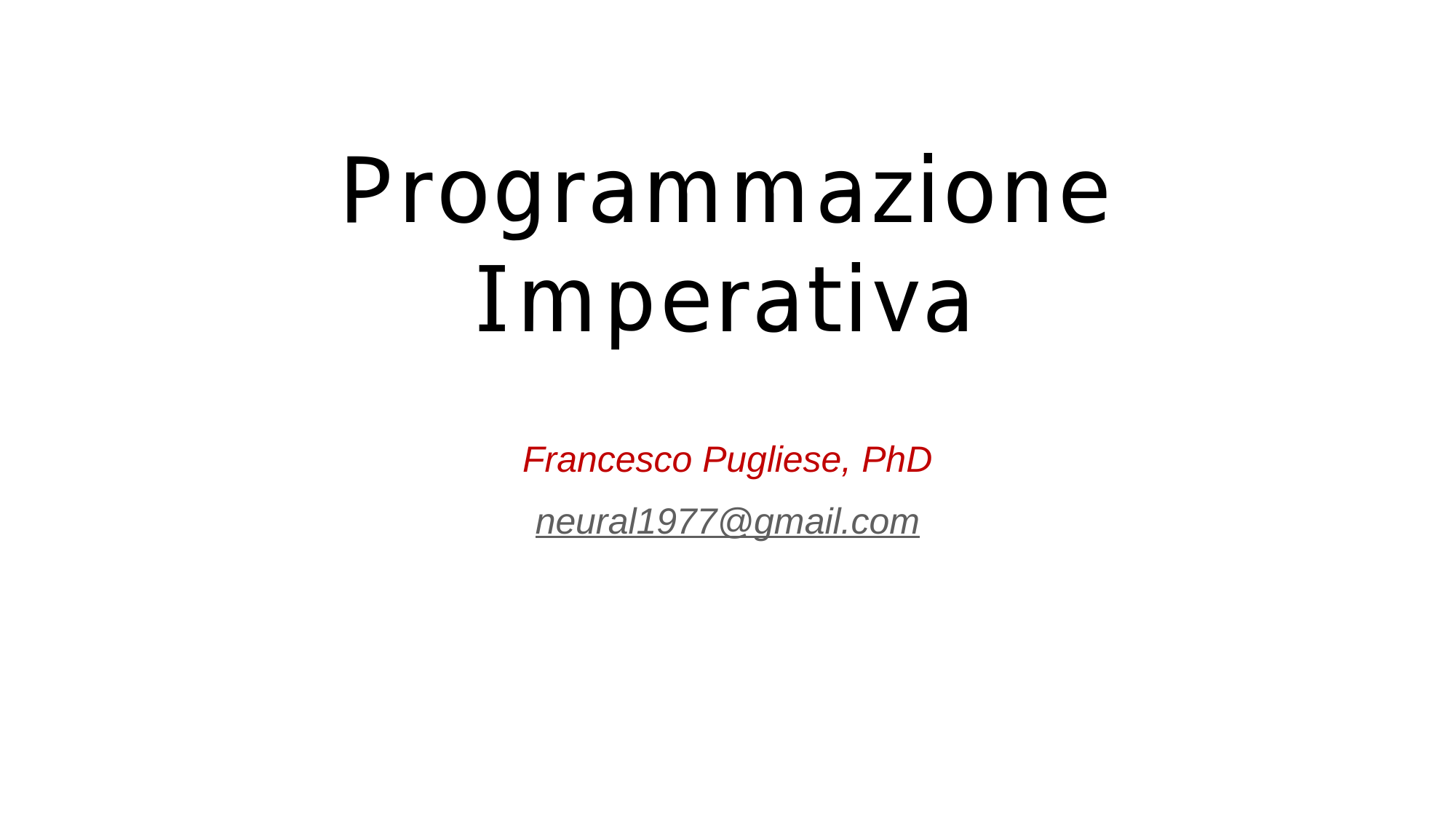

# Programmazione Imperativa
Francesco Pugliese, PhD
neural1977@gmail.com